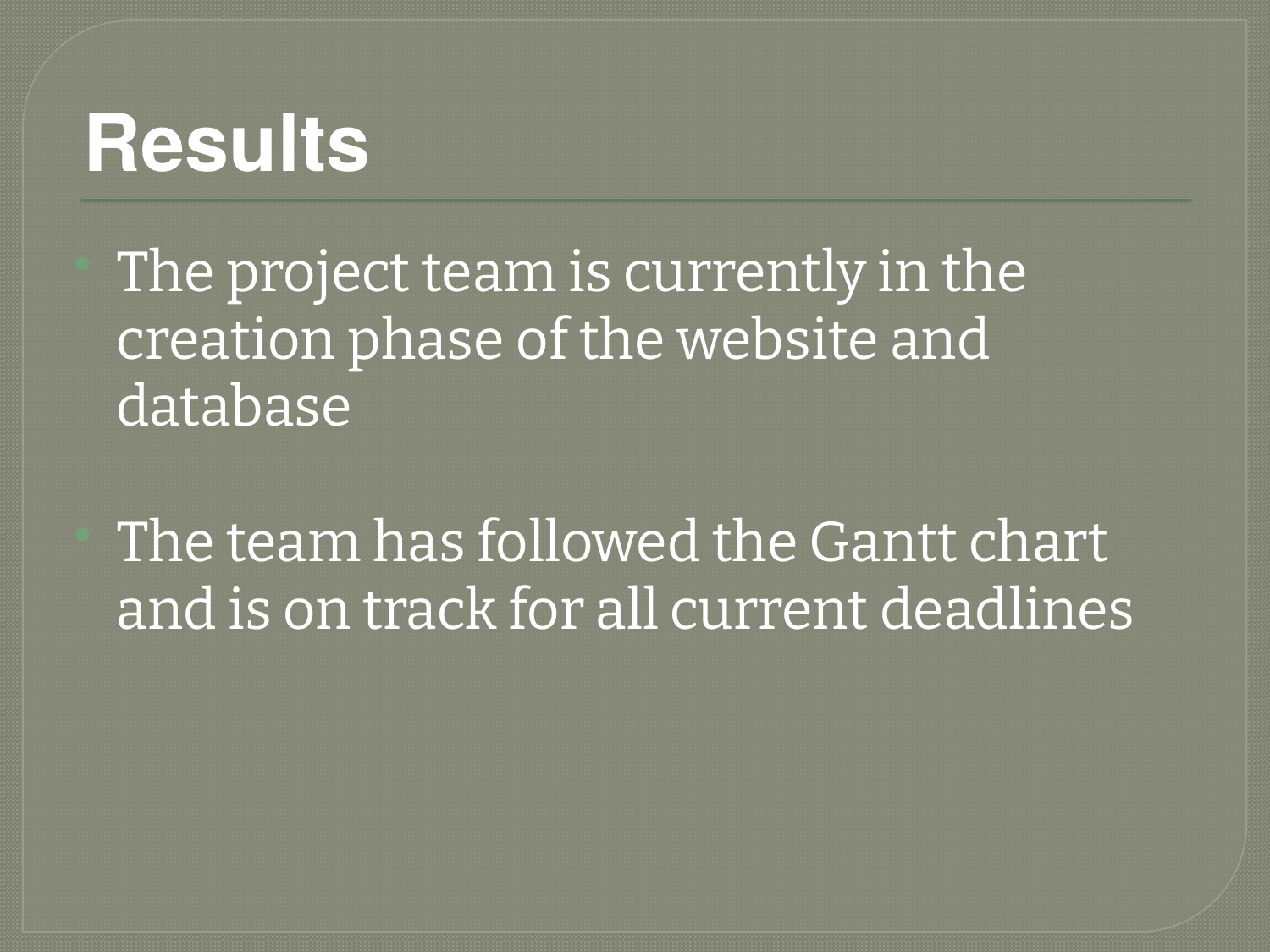

# Results
The project team is currently in the creation phase of the website and database

The team has followed the Gantt chart and is on track for all current deadlines